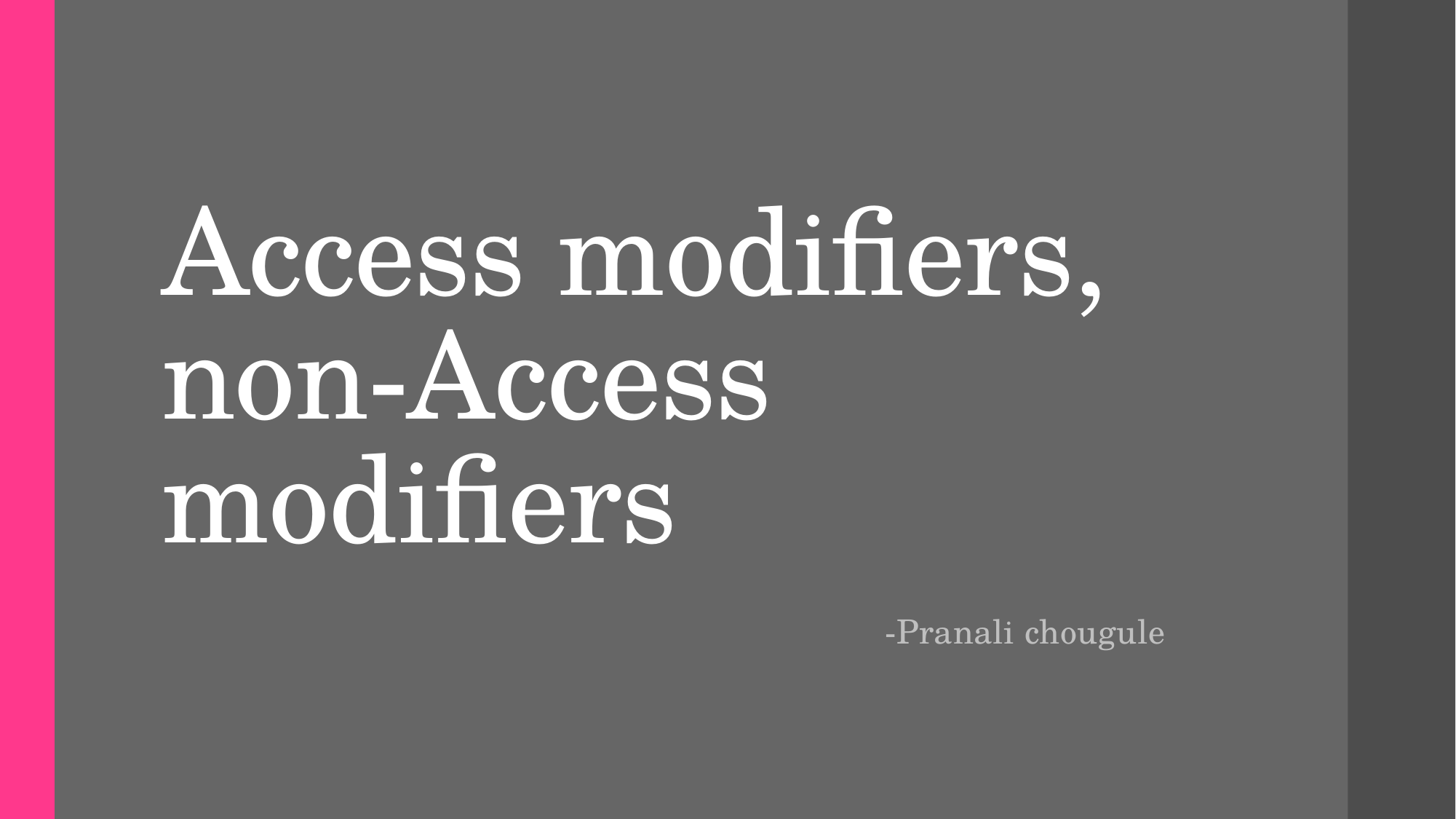

# Access modifiers, non-Access modifiers
-Pranali chougule